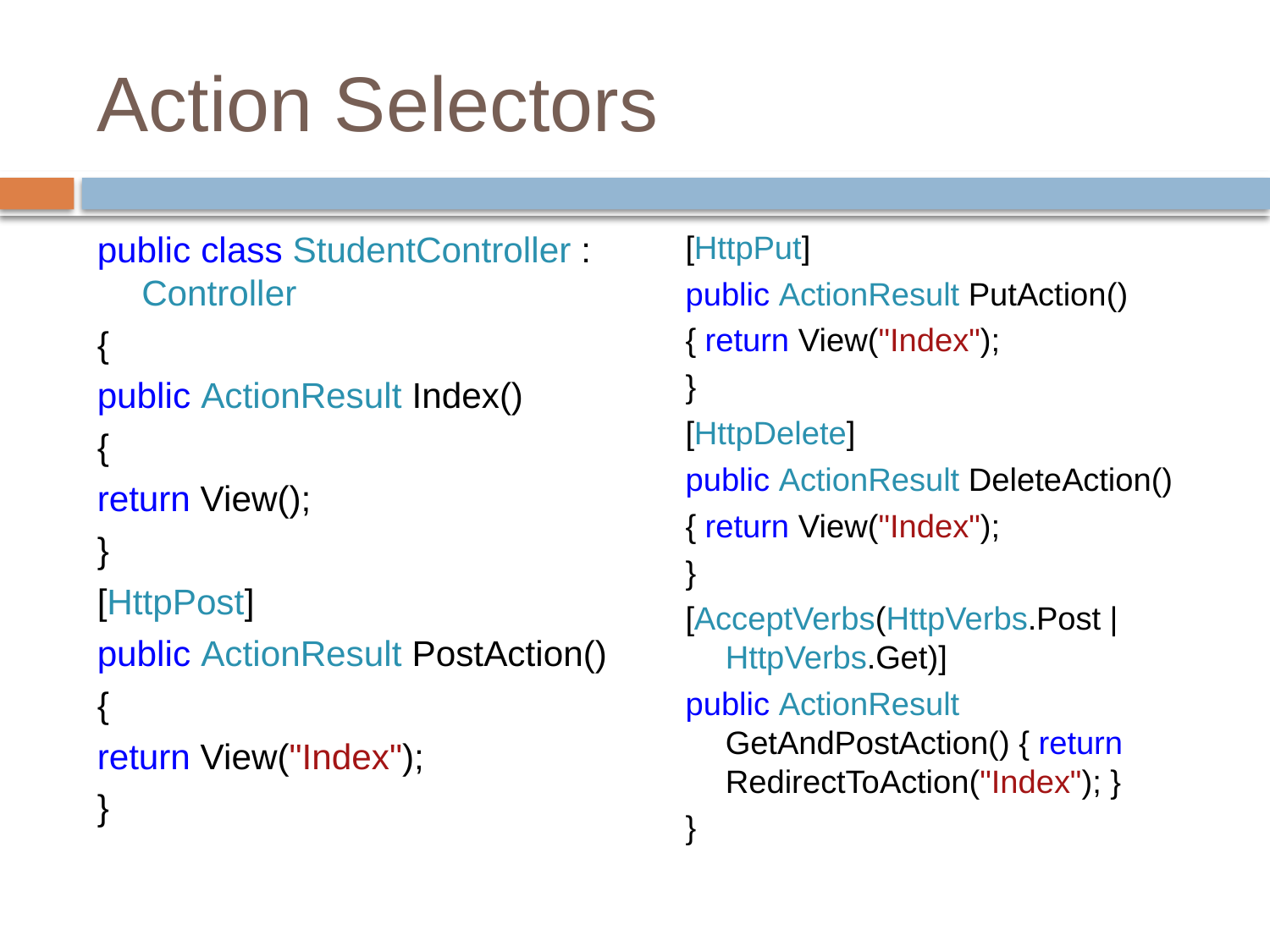

# Action Selectors
public class StudentController : Controller
{
public ActionResult Index()
{
return View();
}
[HttpPost]
public ActionResult PostAction()
{
return View("Index");
}
[HttpPut]
public ActionResult PutAction()
{ return View("Index");
}
[HttpDelete]
public ActionResult DeleteAction()
{ return View("Index");
}
[AcceptVerbs(HttpVerbs.Post | HttpVerbs.Get)]
public ActionResult GetAndPostAction() { return RedirectToAction("Index"); }
}